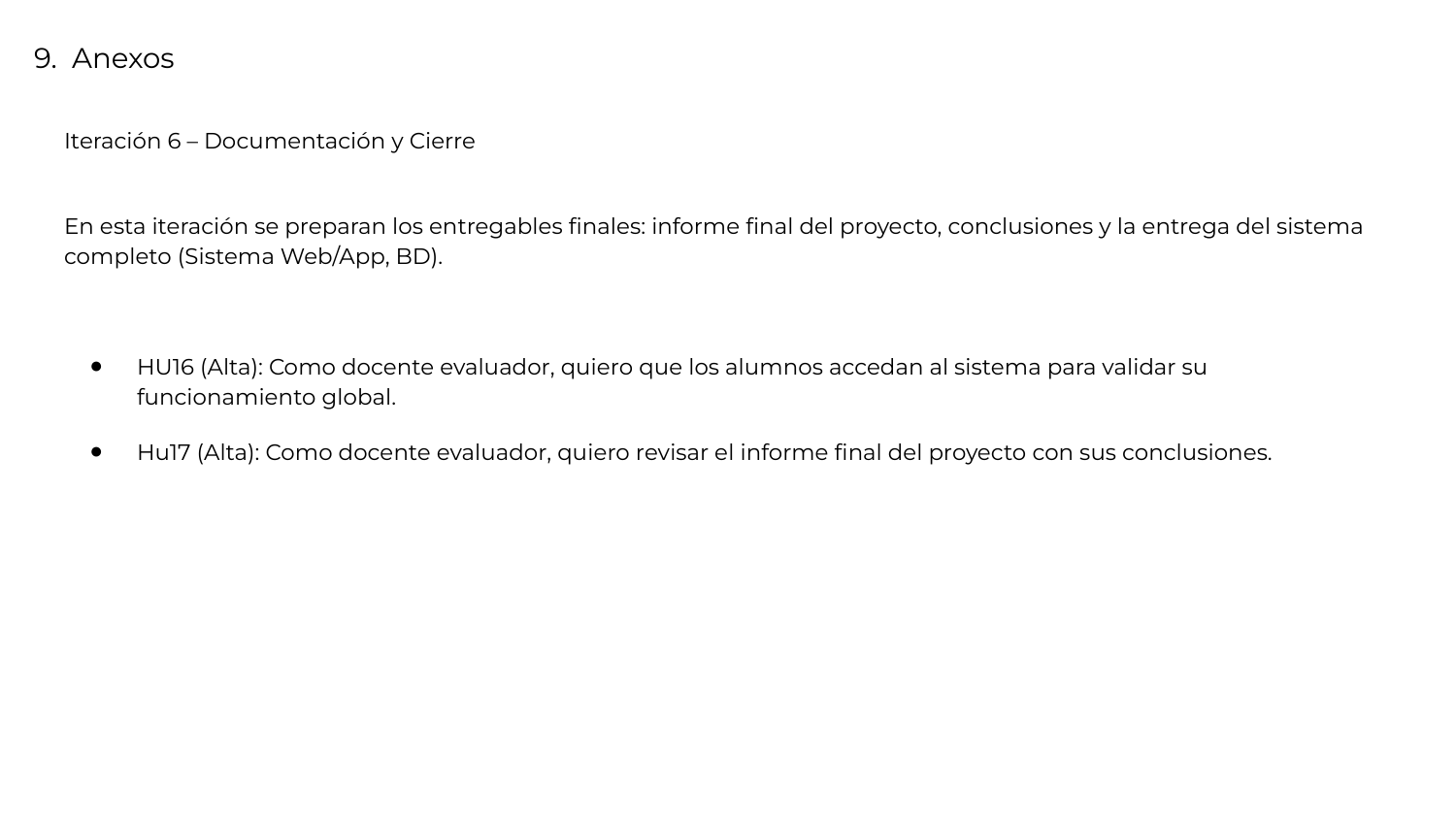

# 9.  Anexos
Iteración 6 – Documentación y Cierre
En esta iteración se preparan los entregables finales: informe final del proyecto, conclusiones y la entrega del sistema completo (Sistema Web/App, BD).

HU16 (Alta): Como docente evaluador, quiero que los alumnos accedan al sistema para validar su funcionamiento global.
Hu17 (Alta): Como docente evaluador, quiero revisar el informe final del proyecto con sus conclusiones.